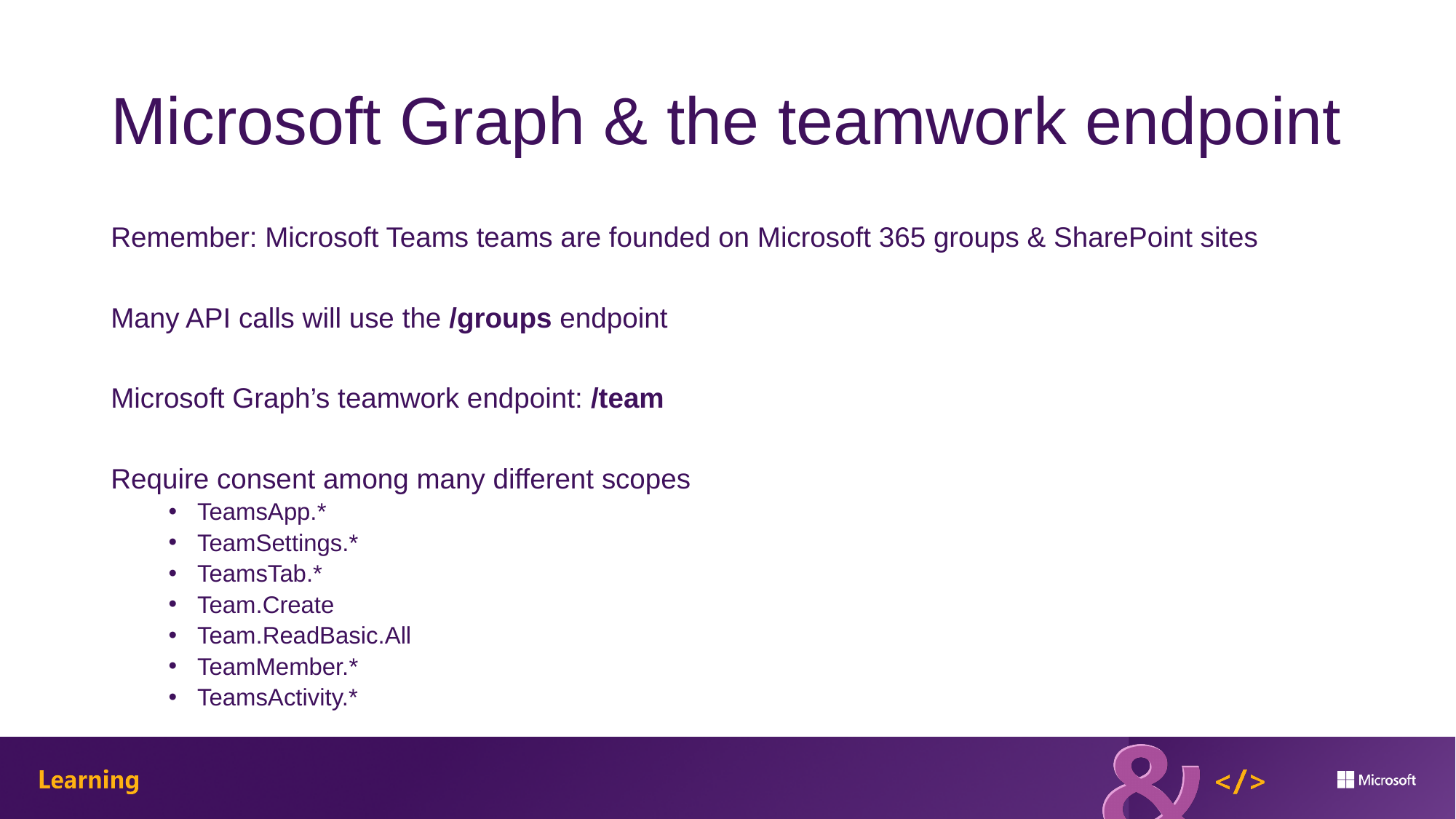

# Microsoft Graph & the teamwork endpoint
Remember: Microsoft Teams teams are founded on Microsoft 365 groups & SharePoint sites

Many API calls will use the /groups endpoint

Microsoft Graph’s teamwork endpoint: /team

Require consent among many different scopes
TeamsApp.*
TeamSettings.*
TeamsTab.*
Team.Create
Team.ReadBasic.All
TeamMember.*
TeamsActivity.*